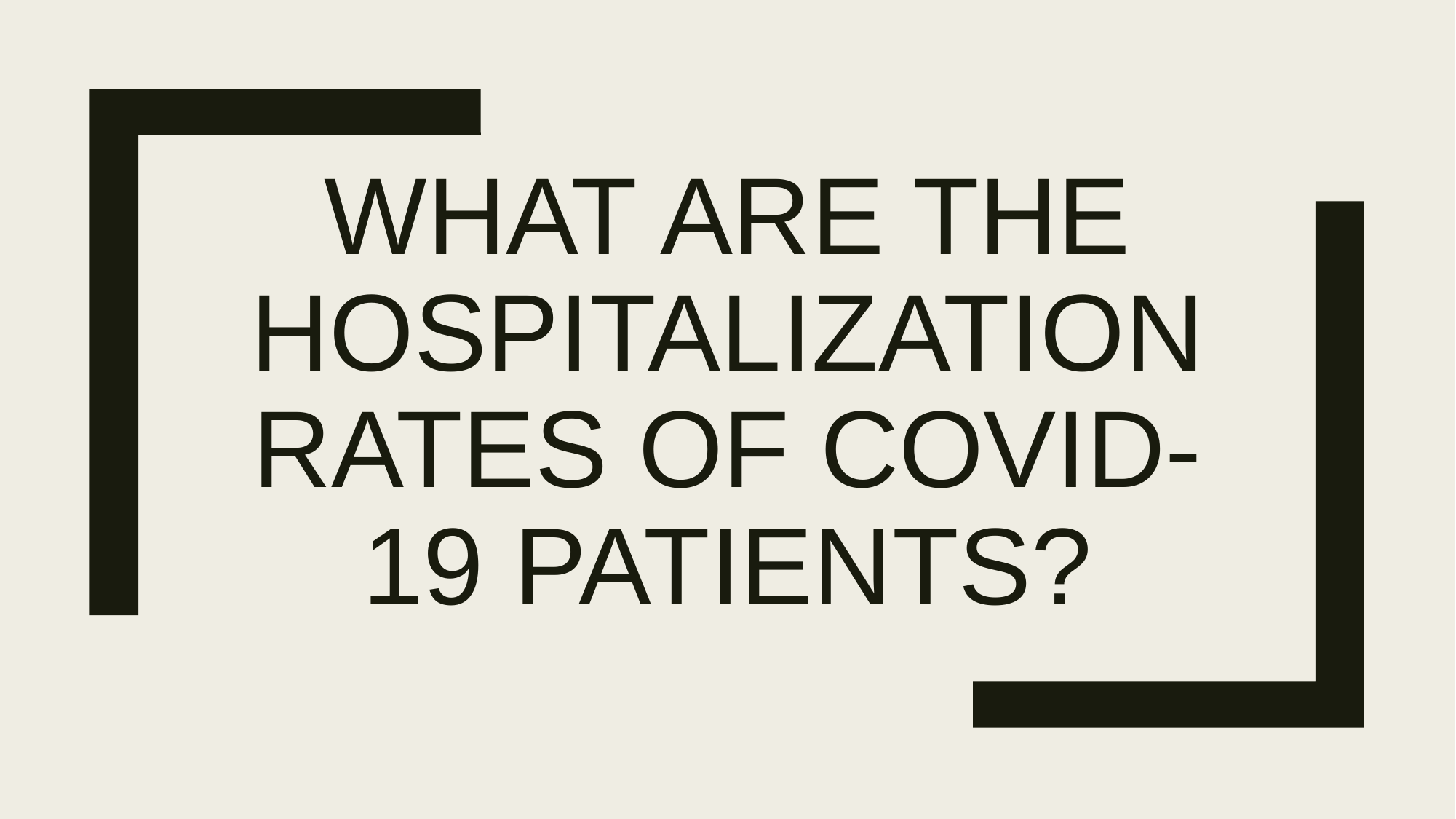

# What are the hospitalization rates of COVID-19 patients?